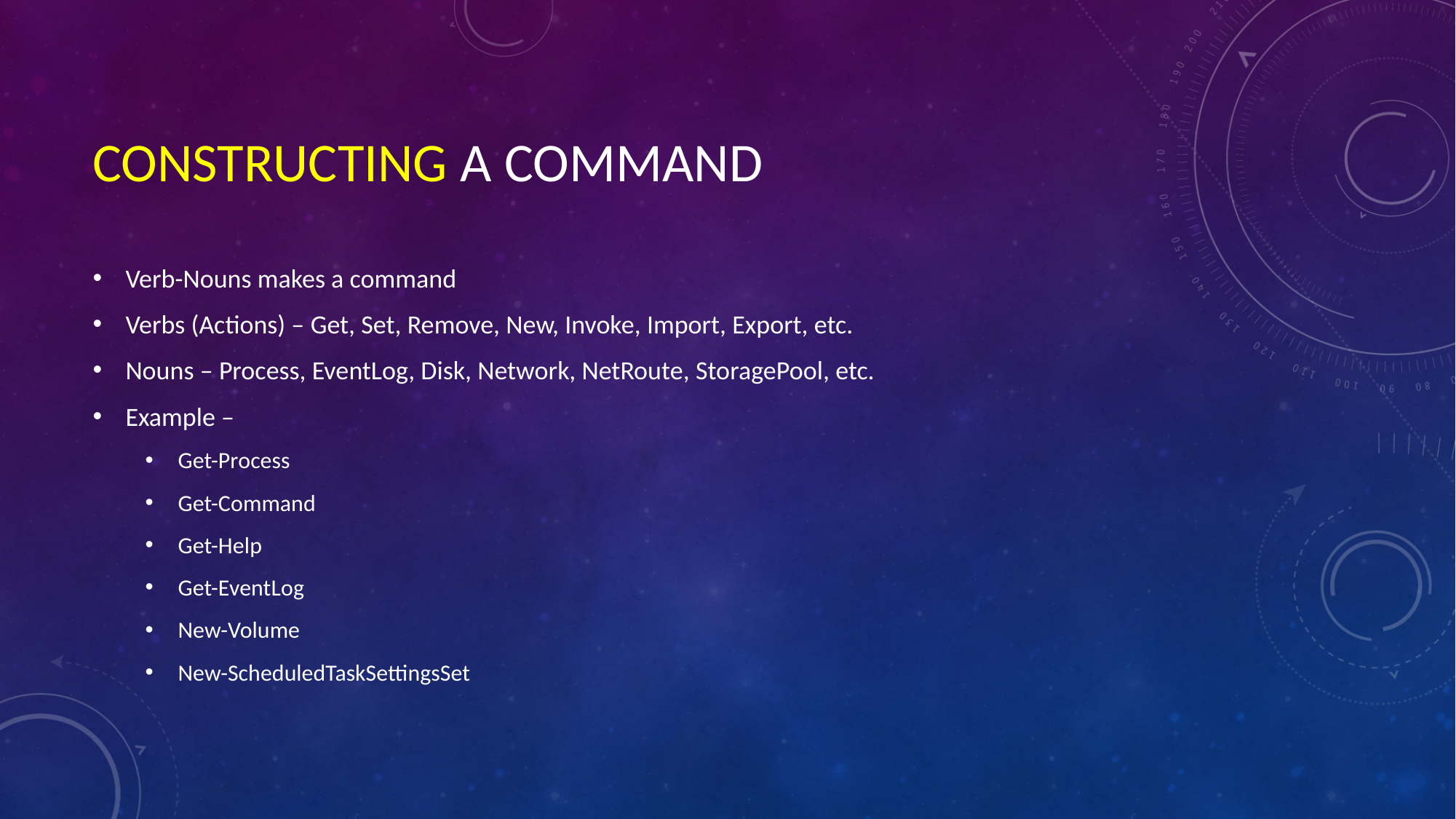

# Constructing a command
Verb-Nouns makes a command
Verbs (Actions) – Get, Set, Remove, New, Invoke, Import, Export, etc.
Nouns – Process, EventLog, Disk, Network, NetRoute, StoragePool, etc.
Example –
Get-Process
Get-Command
Get-Help
Get-EventLog
New-Volume
New-ScheduledTaskSettingsSet